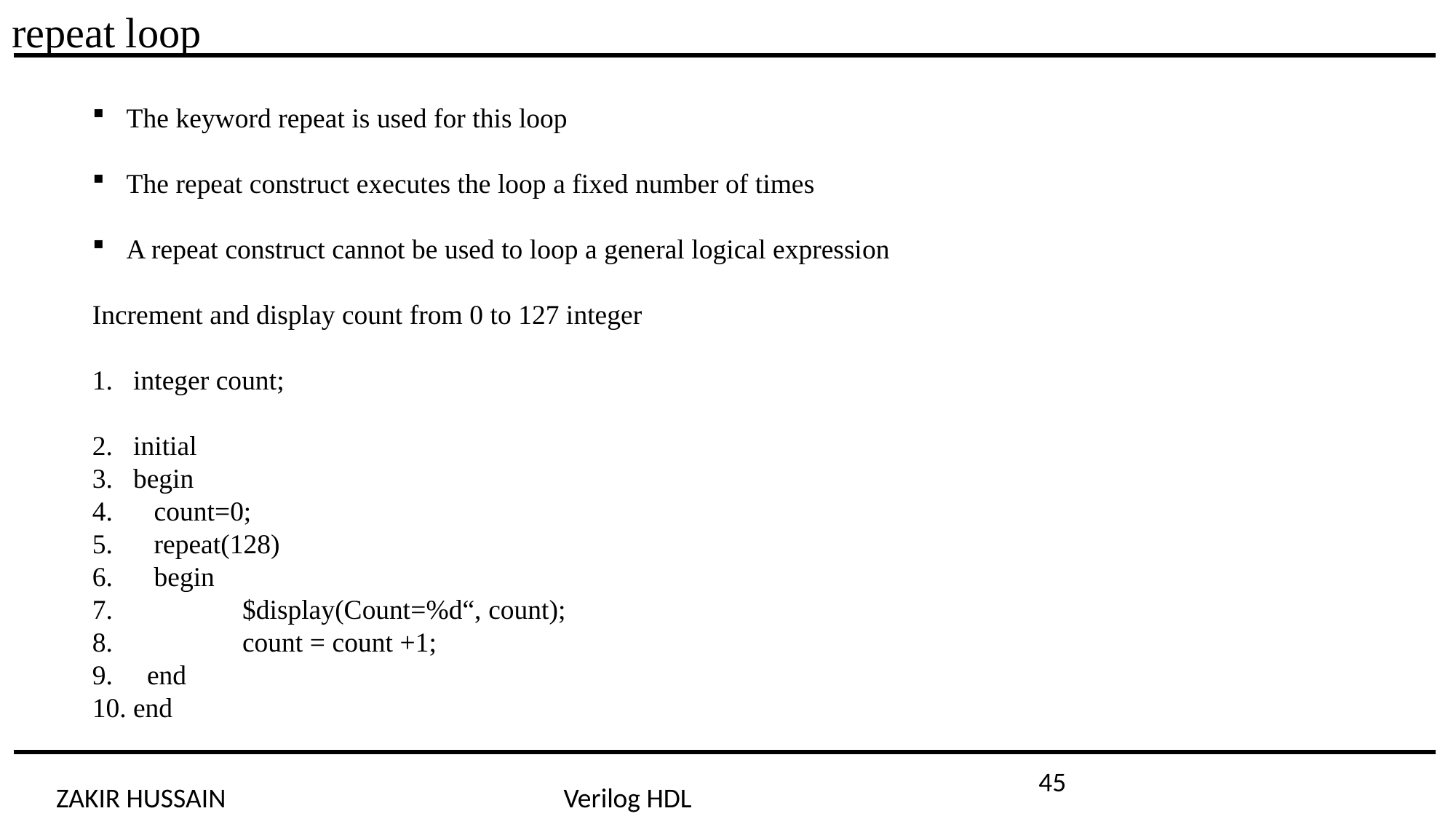

repeat loop
The keyword repeat is used for this loop
The repeat construct executes the loop a fixed number of times
A repeat construct cannot be used to loop a general logical expression

Increment and display count from 0 to 127 integer

integer count;

initial
begin
   count=0;
   repeat(128)
   begin
	$display(Count=%d“, count);
	count = count +1;
  end
end
45